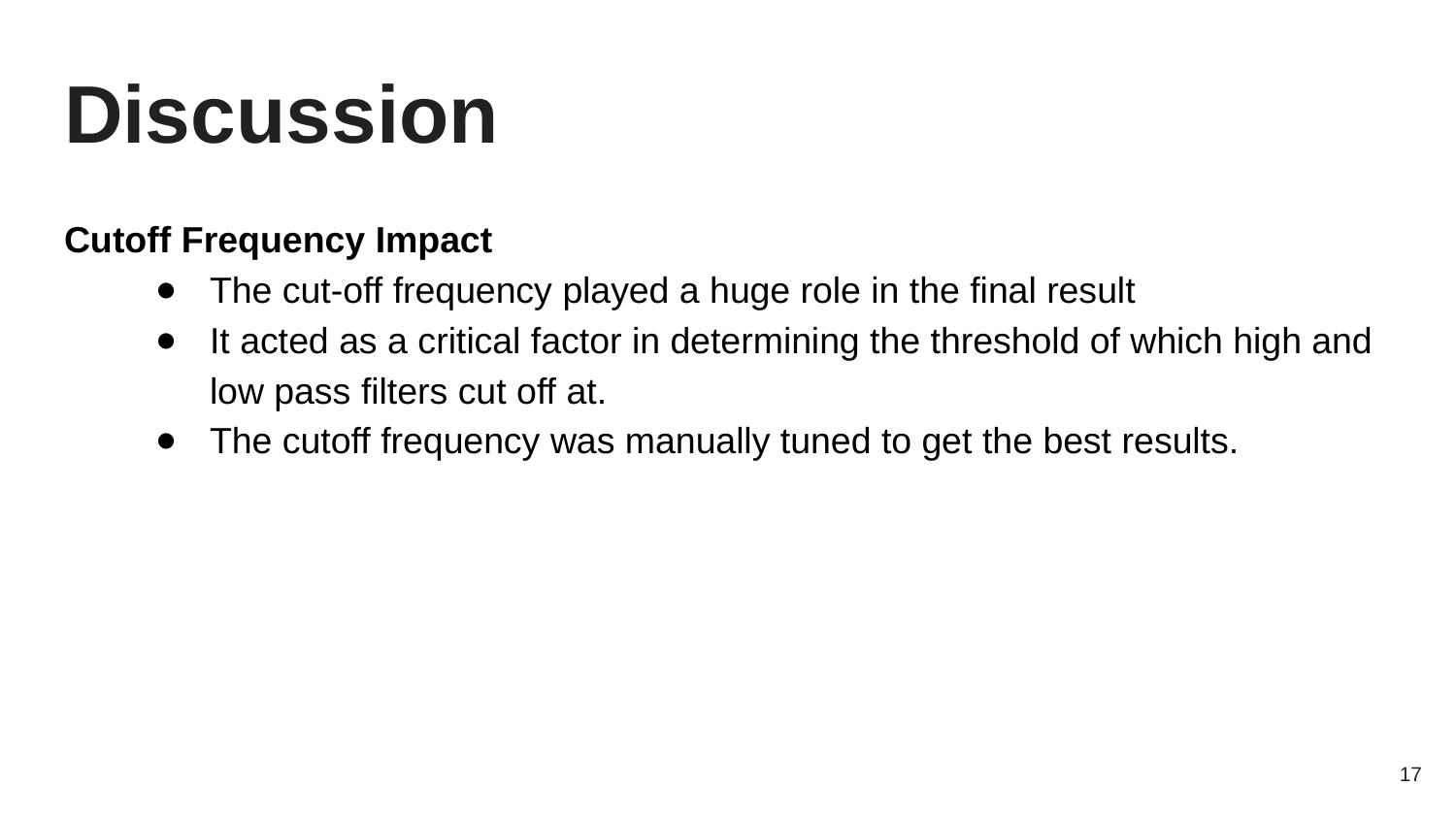

# Discussion
Cutoff Frequency Impact
The cut-off frequency played a huge role in the final result
It acted as a critical factor in determining the threshold of which high and low pass filters cut off at.
The cutoff frequency was manually tuned to get the best results.
17